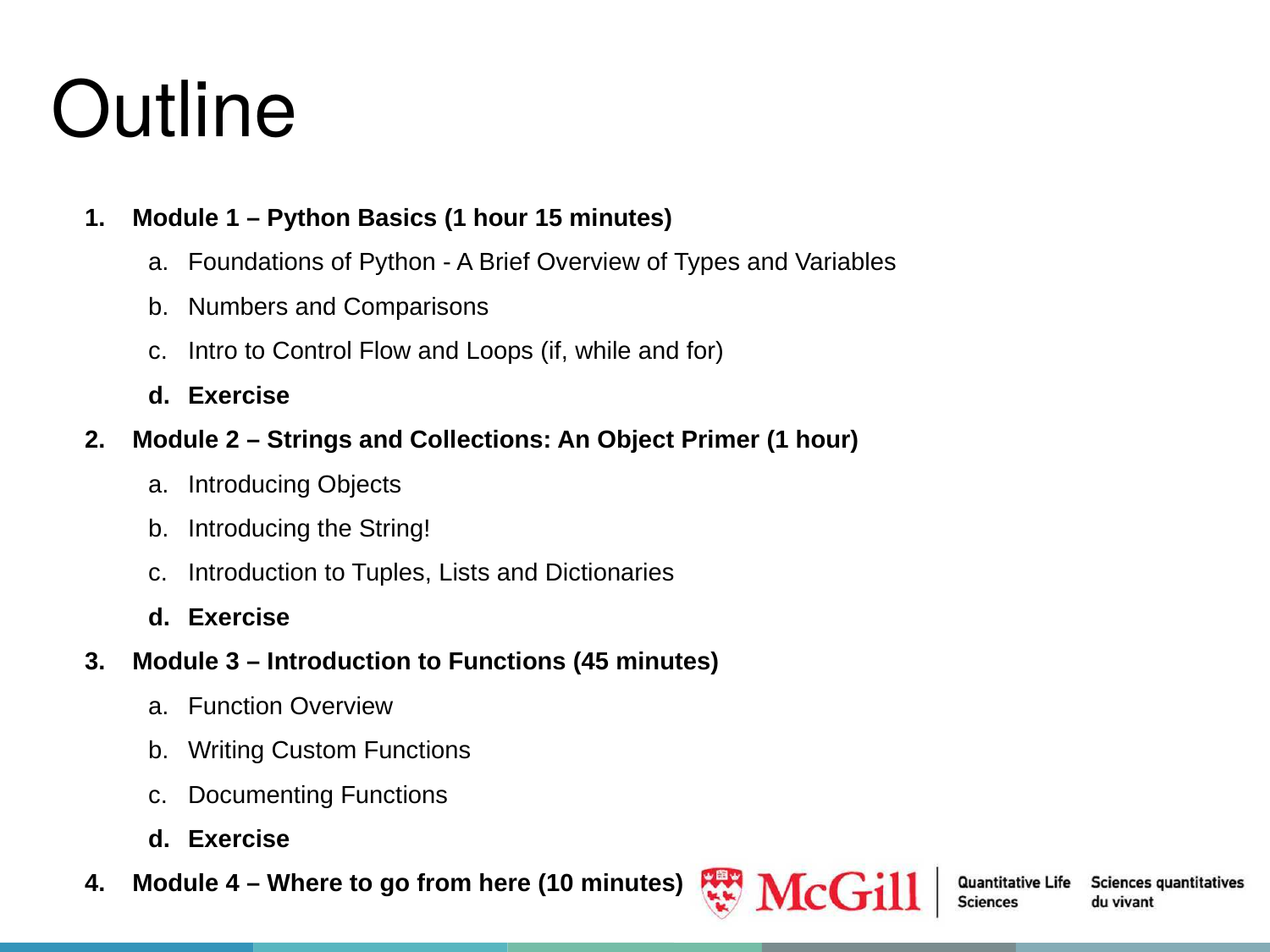

# Outline
Module 1 – Python Basics (1 hour 15 minutes)
Foundations of Python - A Brief Overview of Types and Variables
Numbers and Comparisons
Intro to Control Flow and Loops (if, while and for)
Exercise
Module 2 – Strings and Collections: An Object Primer (1 hour)
Introducing Objects
Introducing the String!
Introduction to Tuples, Lists and Dictionaries
Exercise
Module 3 – Introduction to Functions (45 minutes)
Function Overview
Writing Custom Functions
Documenting Functions
Exercise
Module 4 – Where to go from here (10 minutes)